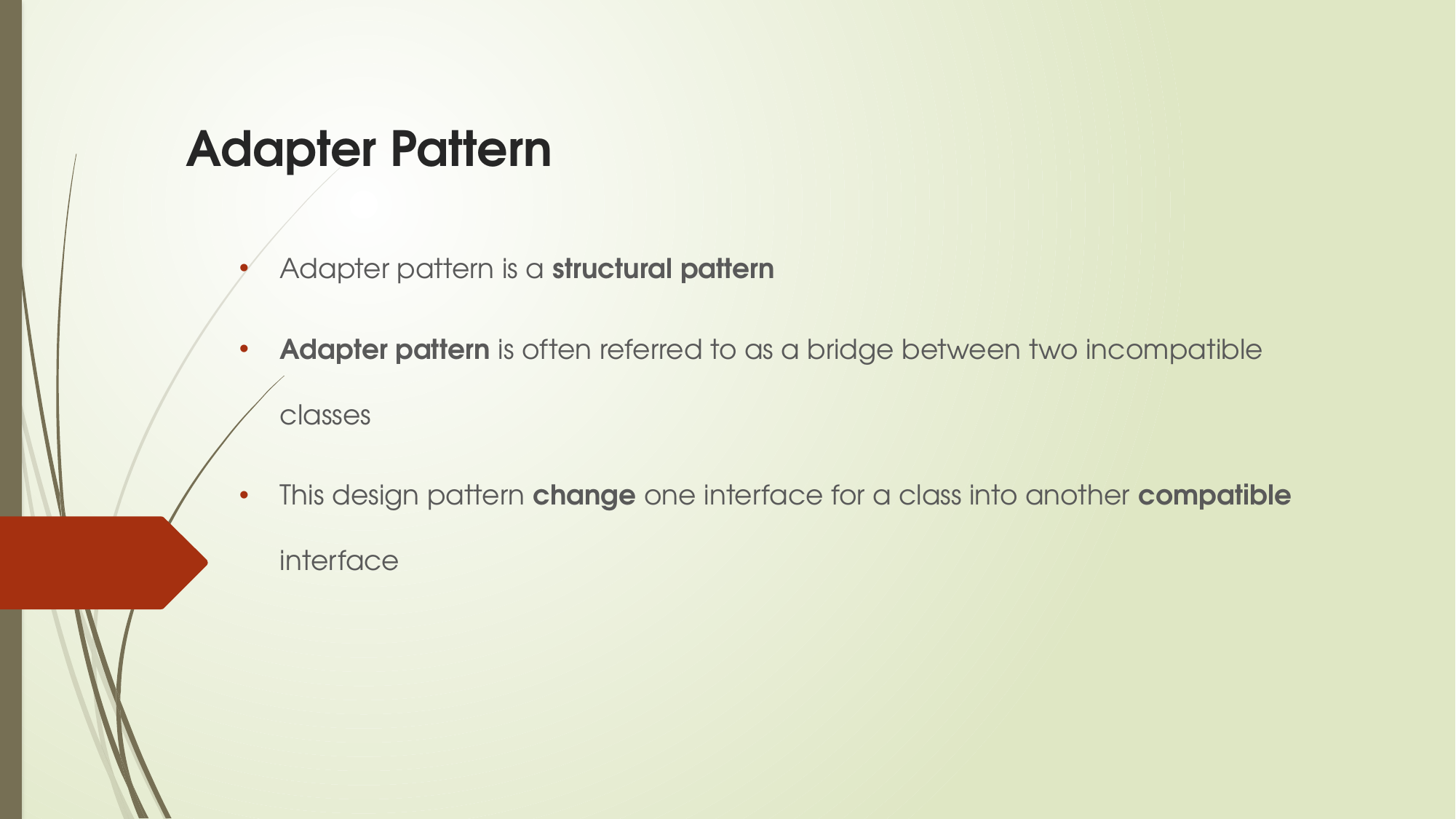

# Adapter Pattern
Adapter pattern is a structural pattern
Adapter pattern is often referred to as a bridge between two incompatible classes
This design pattern change one interface for a class into another compatible interface